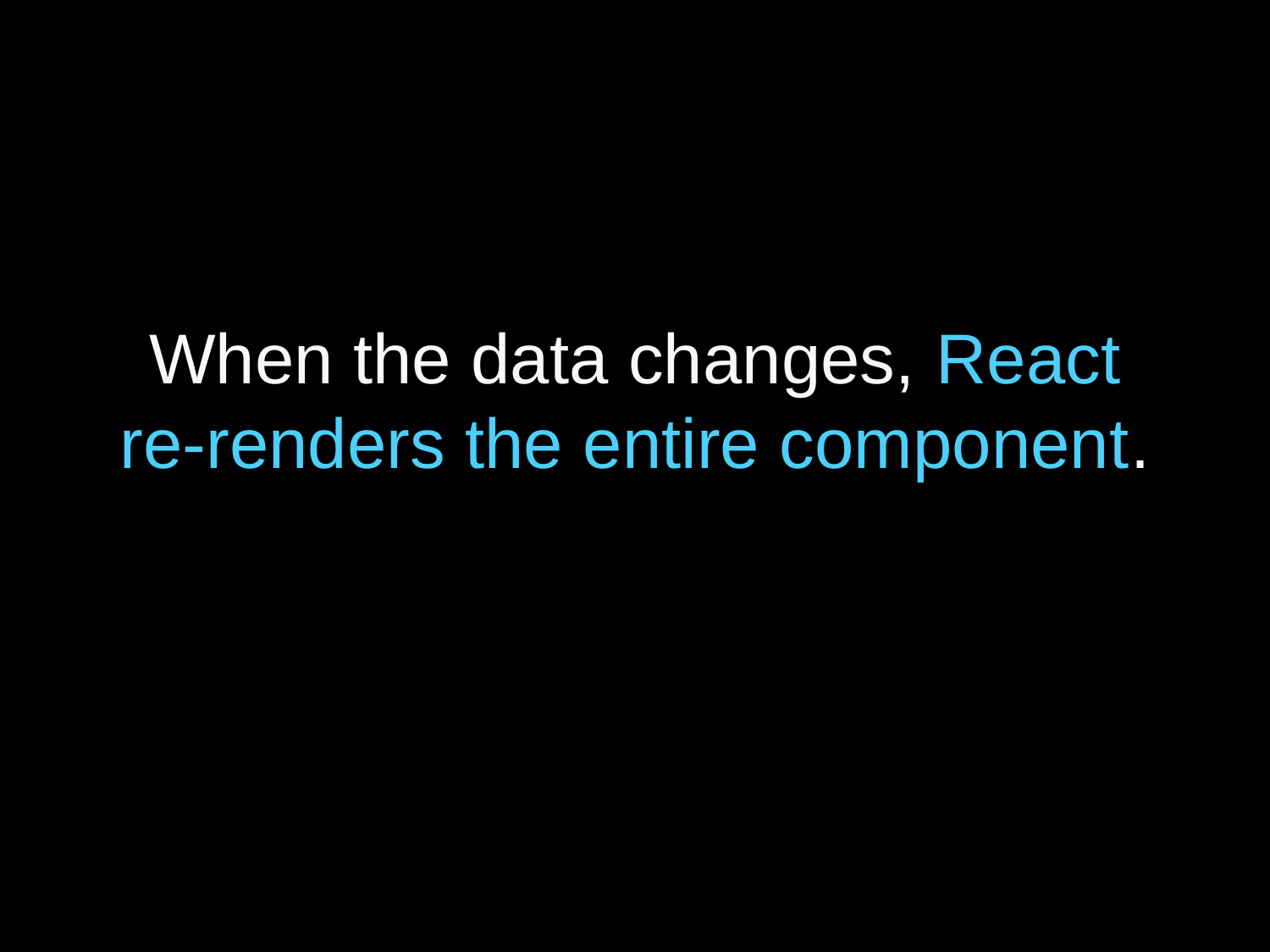

# When the data changes, React re-renders the entire component.